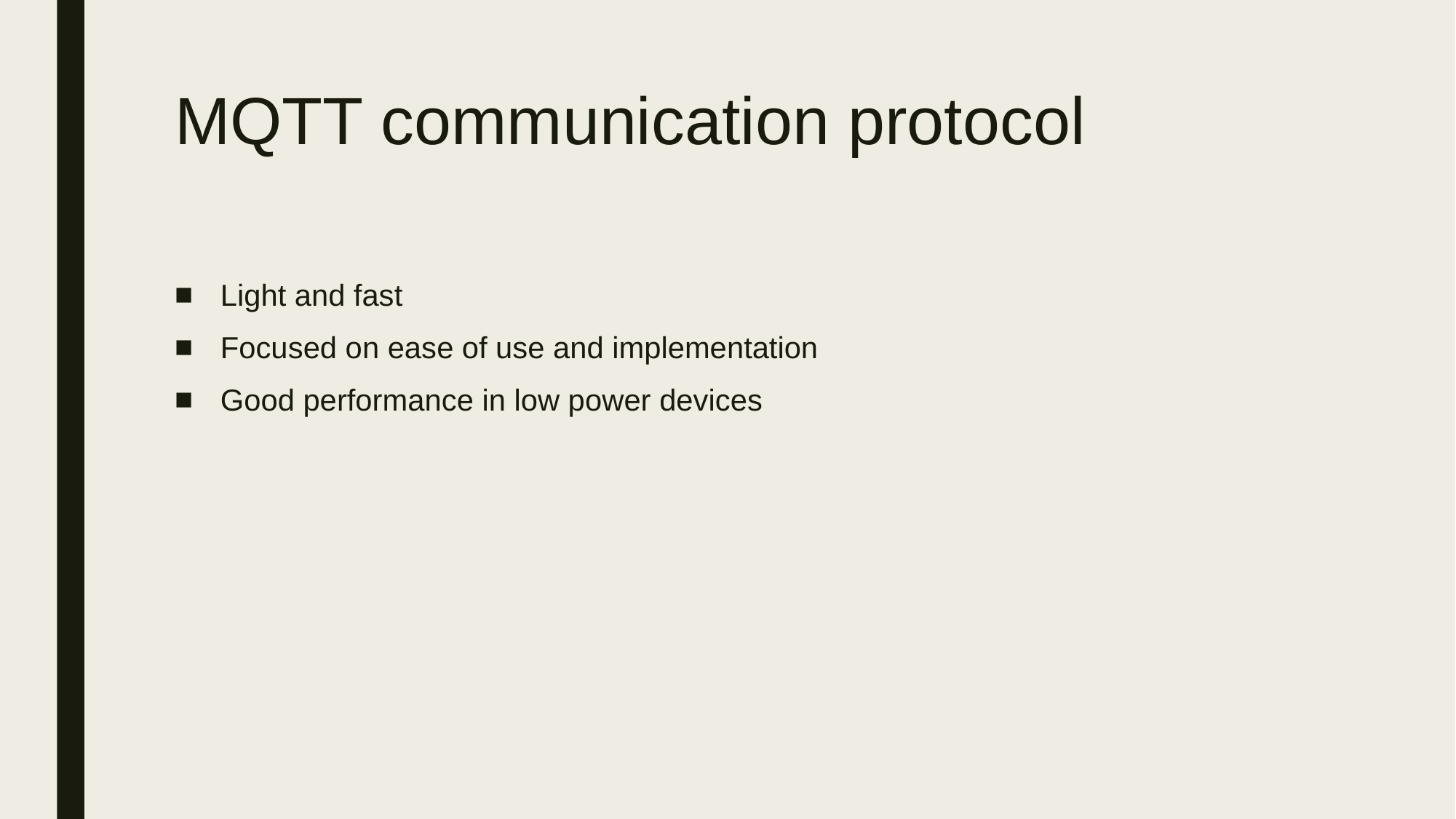

# MQTT communication protocol
Light and fast
Focused on ease of use and implementation
Good performance in low power devices